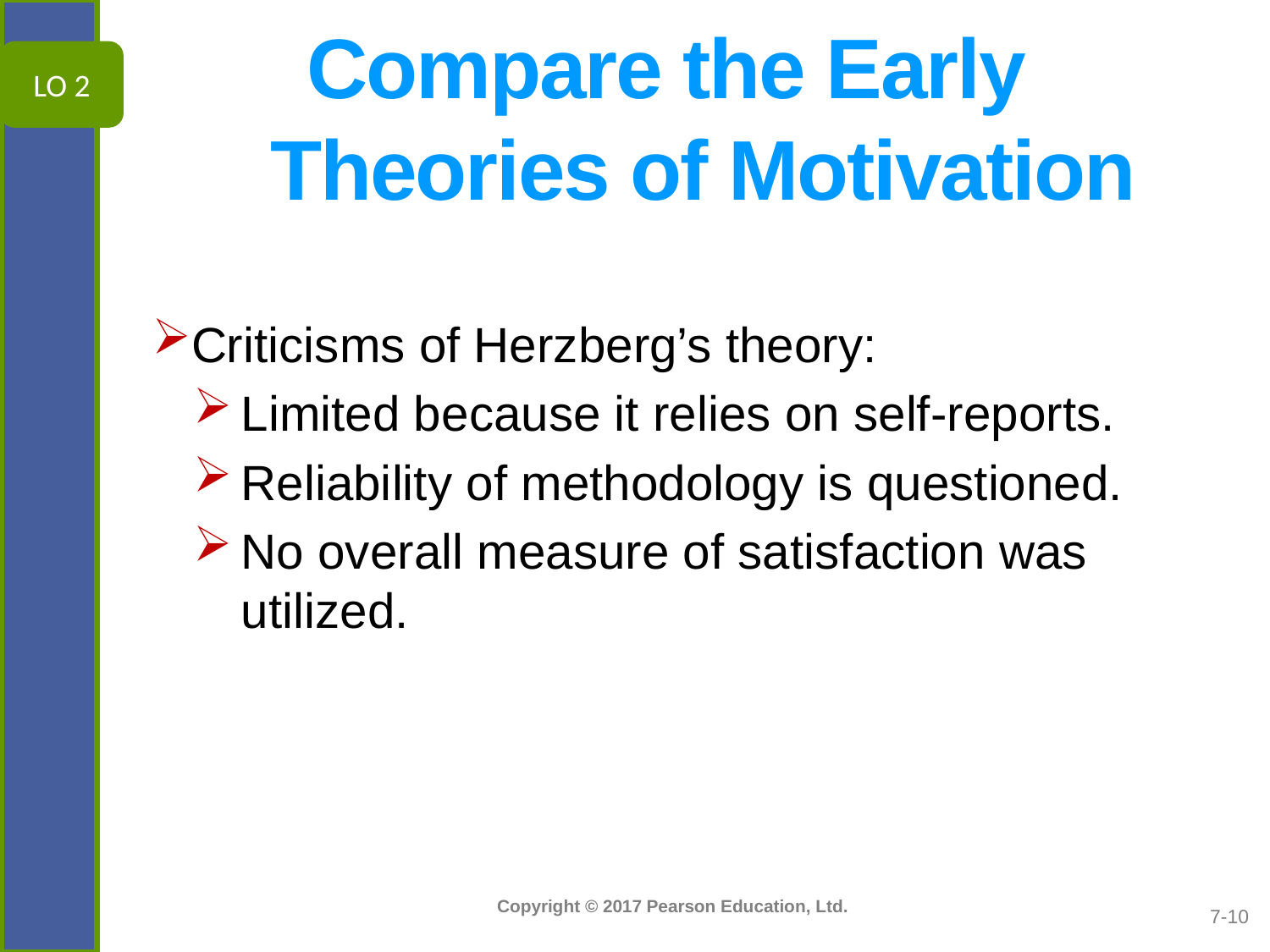

LO 2
# Compare the Early Theories of Motivation

Criticisms of Herzberg’s theory:
Limited because it relies on self-reports.
Reliability of methodology is questioned.
No overall measure of satisfaction was utilized.
7-10